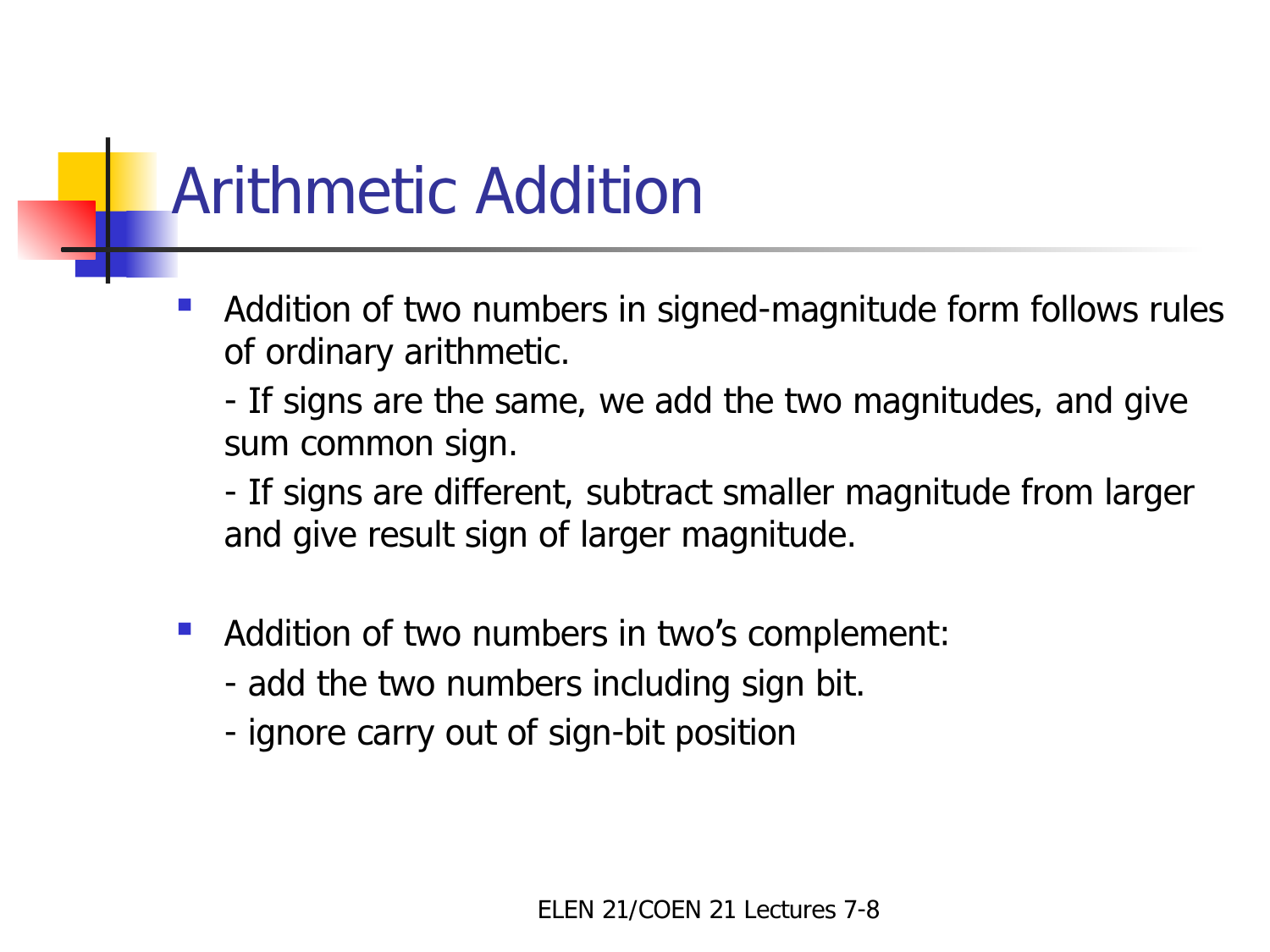

# Arithmetic Addition
Addition of two numbers in signed-magnitude form follows rules of ordinary arithmetic.
	- If signs are the same, we add the two magnitudes, and give sum common sign.
	- If signs are different, subtract smaller magnitude from larger and give result sign of larger magnitude.

Addition of two numbers in two’s complement:
	- add the two numbers including sign bit.
	- ignore carry out of sign-bit position

ELEN 21/COEN 21 Lectures 7-8